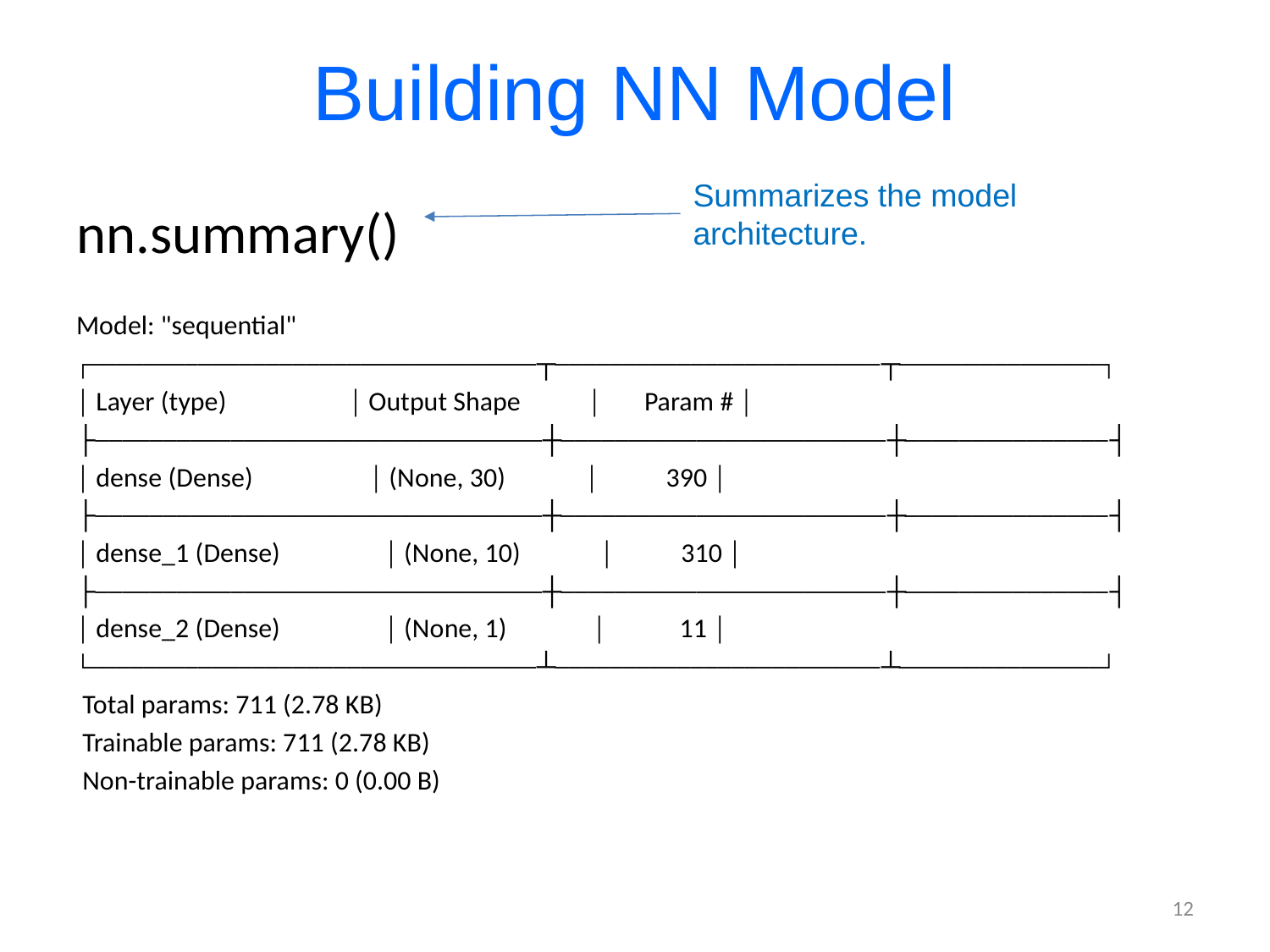

# Building NN Model
Summarizes the model architecture.
nn.summary()

Model: "sequential"
┌─────────────────────────────────┬────────────────────────┬───────────────┐
│ Layer (type)                    │ Output Shape           │       Param # │
├─────────────────────────────────┼────────────────────────┼───────────────┤
│ dense (Dense)                   │ (None, 30)             │           390 │
├─────────────────────────────────┼────────────────────────┼───────────────┤
│ dense_1 (Dense)                 │ (None, 10)             │           310 │
├─────────────────────────────────┼────────────────────────┼───────────────┤
│ dense_2 (Dense)                 │ (None, 1)              │            11 │
└─────────────────────────────────┴────────────────────────┴───────────────┘
 Total params: 711 (2.78 KB)
 Trainable params: 711 (2.78 KB)
 Non-trainable params: 0 (0.00 B)

12